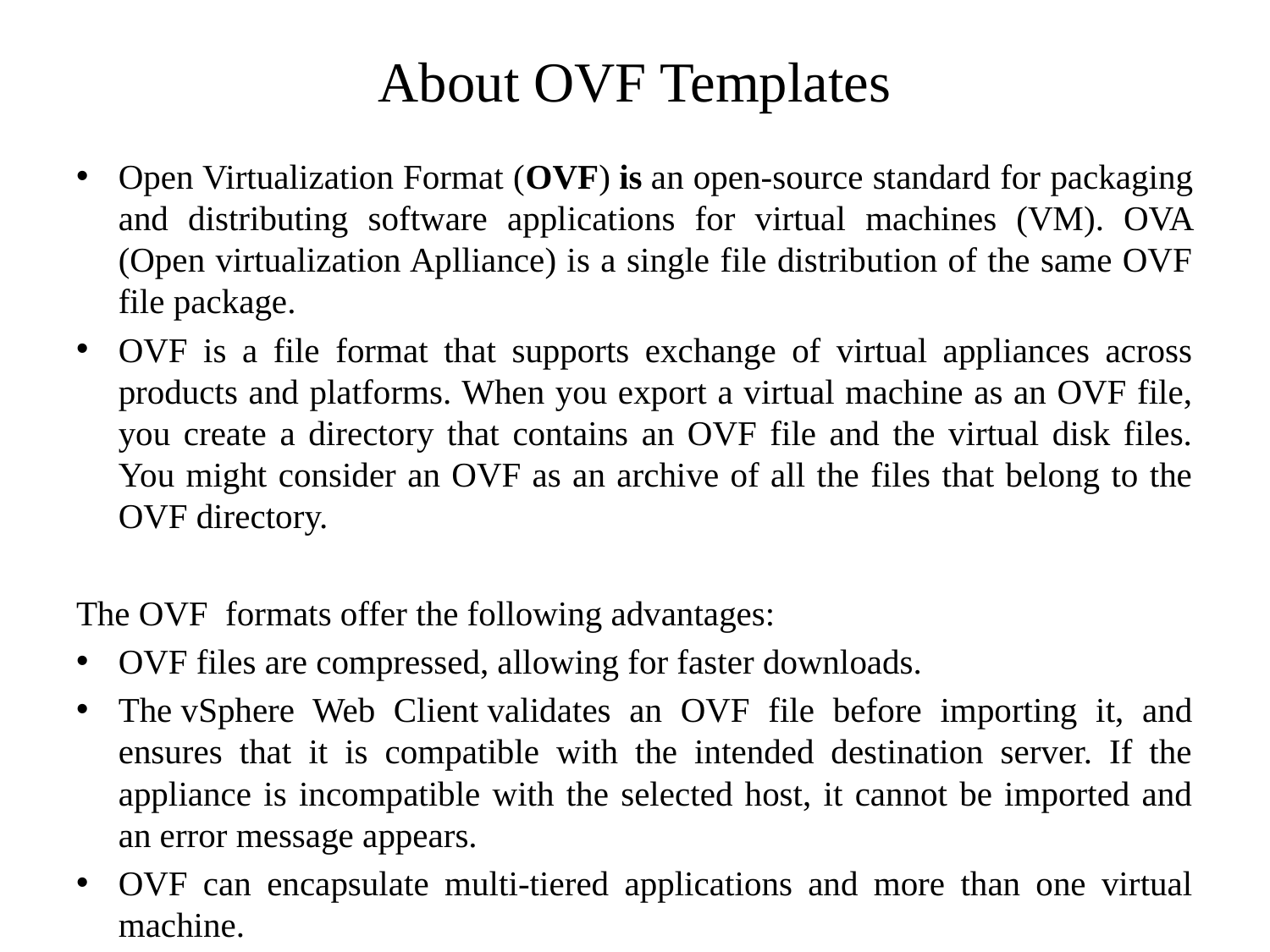

# About OVF Templates
Open Virtualization Format (OVF) is an open-source standard for packaging and distributing software applications for virtual machines (VM). OVA (Open virtualization Aplliance) is a single file distribution of the same OVF file package.
OVF is a file format that supports exchange of virtual appliances across products and platforms. When you export a virtual machine as an OVF file, you create a directory that contains an OVF file and the virtual disk files. You might consider an OVF as an archive of all the files that belong to the OVF directory.

The OVF  formats offer the following advantages:
OVF files are compressed, allowing for faster downloads.
The vSphere Web Client validates an OVF file before importing it, and ensures that it is compatible with the intended destination server. If the appliance is incompatible with the selected host, it cannot be imported and an error message appears.
OVF can encapsulate multi-tiered applications and more than one virtual machine.